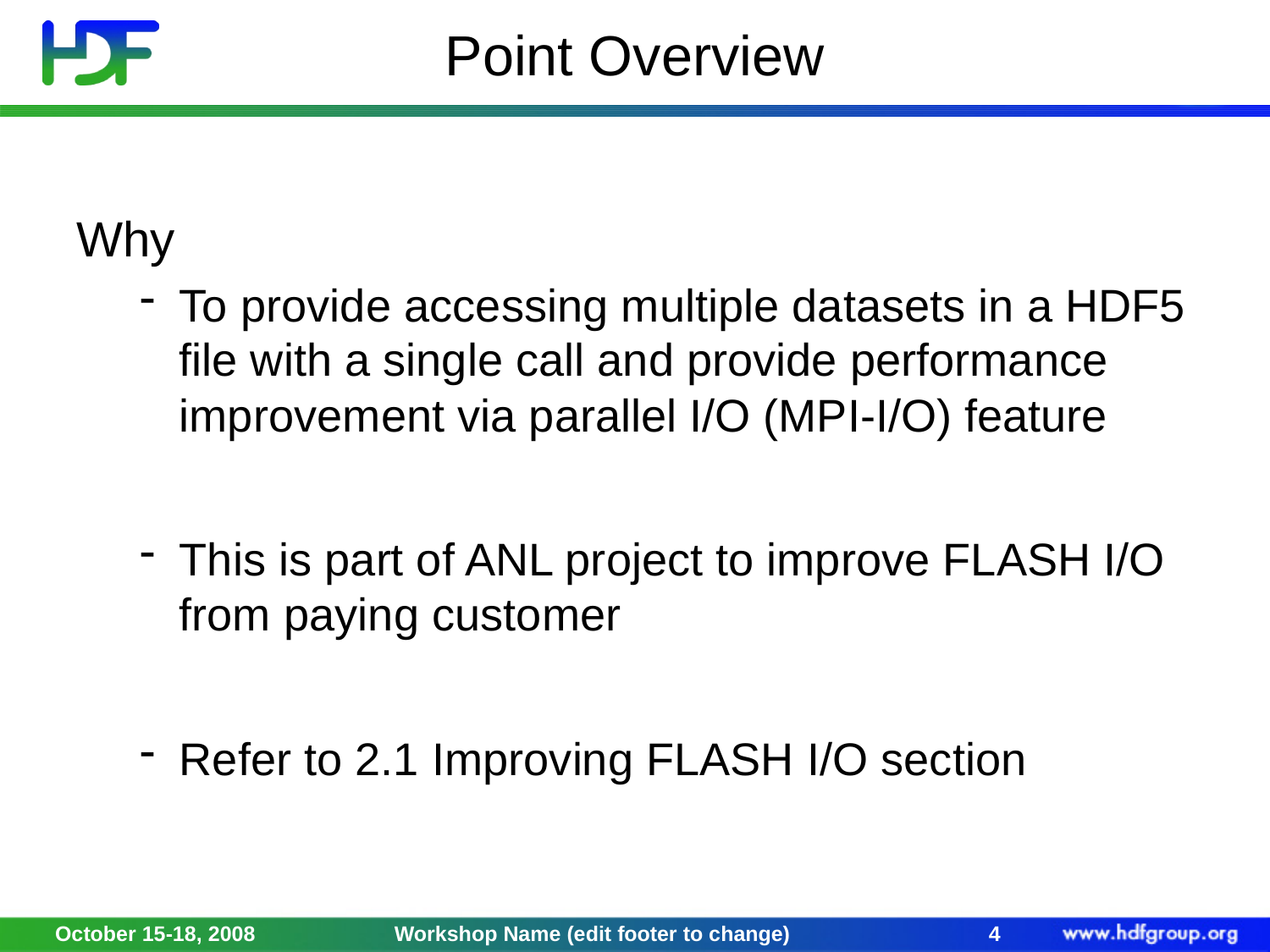

# Point Overview
Why
To provide accessing multiple datasets in a HDF5 file with a single call and provide performance improvement via parallel I/O (MPI-I/O) feature

This is part of ANL project to improve FLASH I/O from paying customer

Refer to 2.1 Improving FLASH I/O section
October 15-18, 2008
Workshop Name (edit footer to change)
4